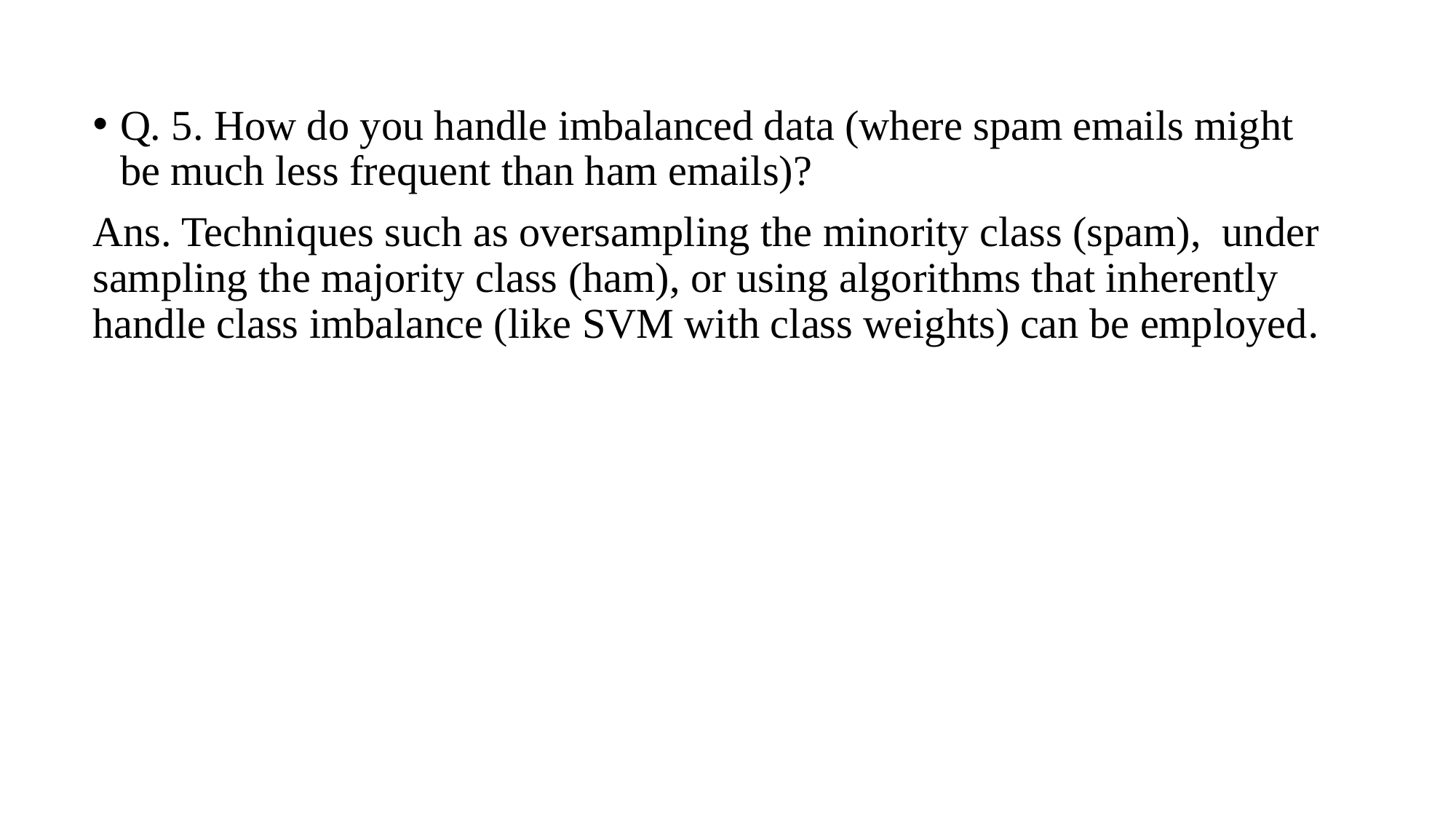

Q. 5. How do you handle imbalanced data (where spam emails might be much less frequent than ham emails)?
Ans. Techniques such as oversampling the minority class (spam),  under sampling the majority class (ham), or using algorithms that inherently handle class imbalance (like SVM with class weights) can be employed.